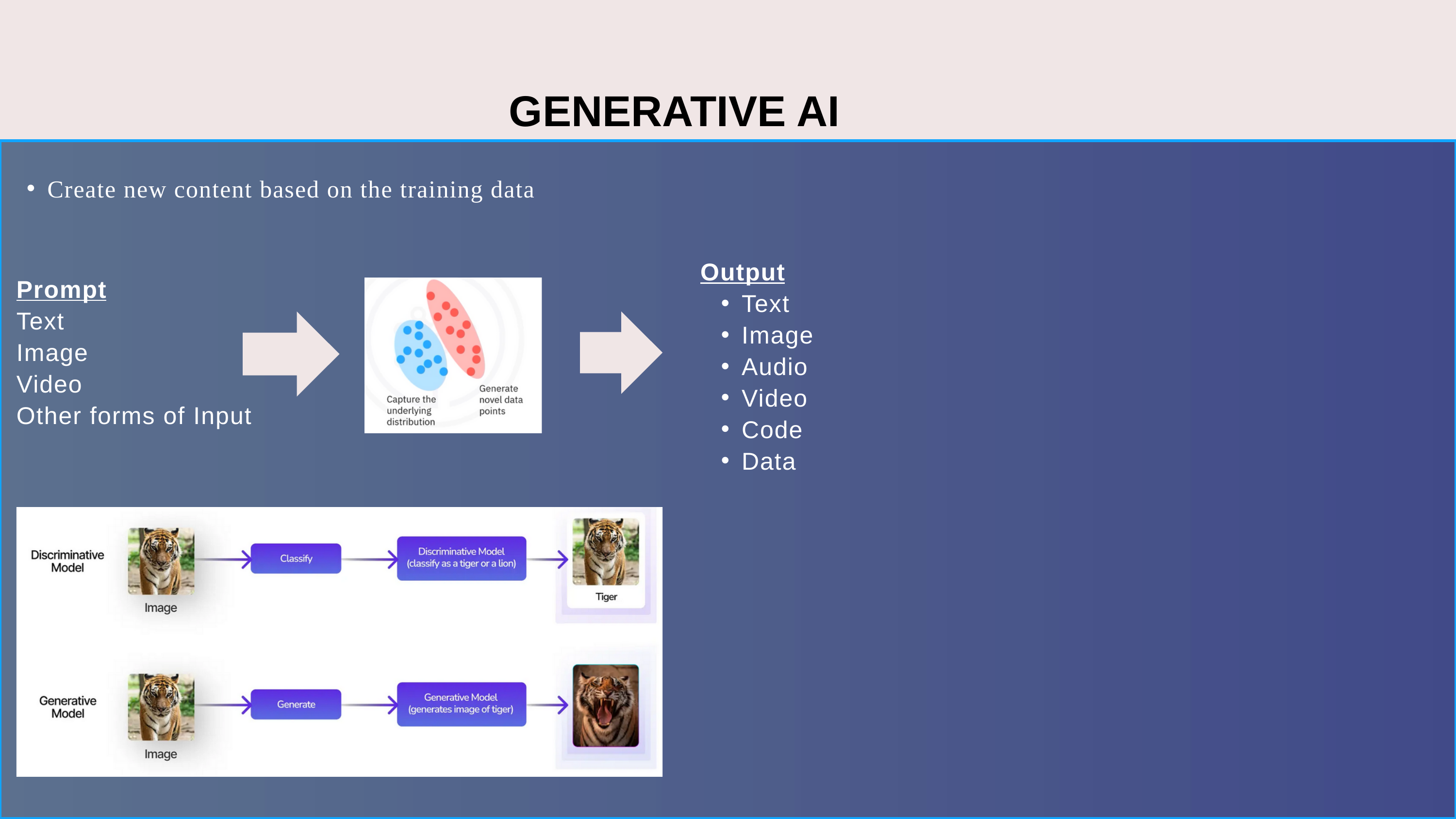

GENERATIVE AI

Create new content based on the training data
Output
Text
Image
Audio
Video
Code
Data
Prompt
Text
Image
Video
Other forms of Input